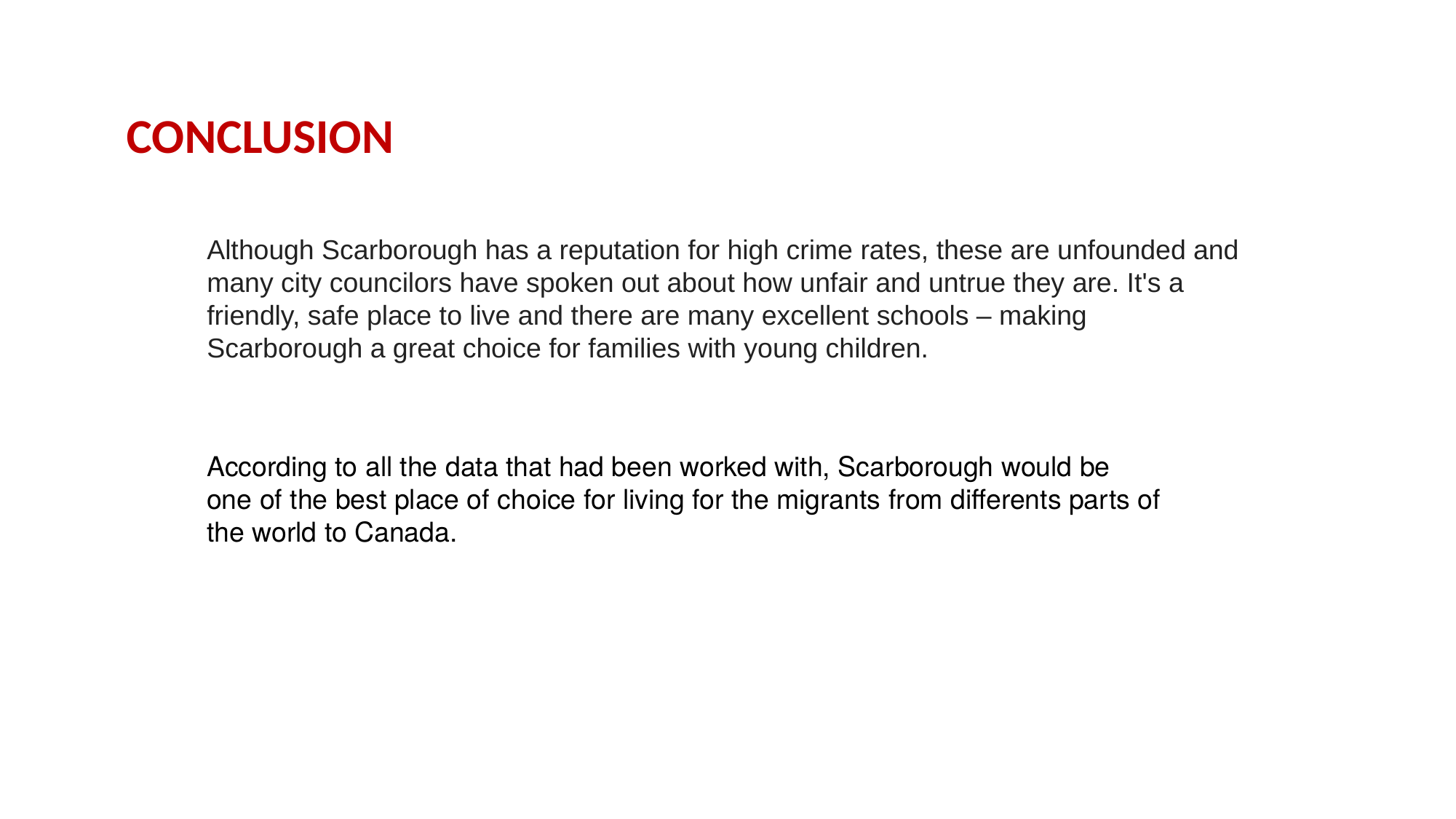

CONCLUSION
Although Scarborough has a reputation for high crime rates, these are unfounded and many city councilors have spoken out about how unfair and untrue they are. It's a friendly, safe place to live and there are many excellent schools – making Scarborough a great choice for families with young children.
According to all the data that had been worked with, Scarborough would be one of the best place of choice for living for the migrants from differents parts of the world to Canada.